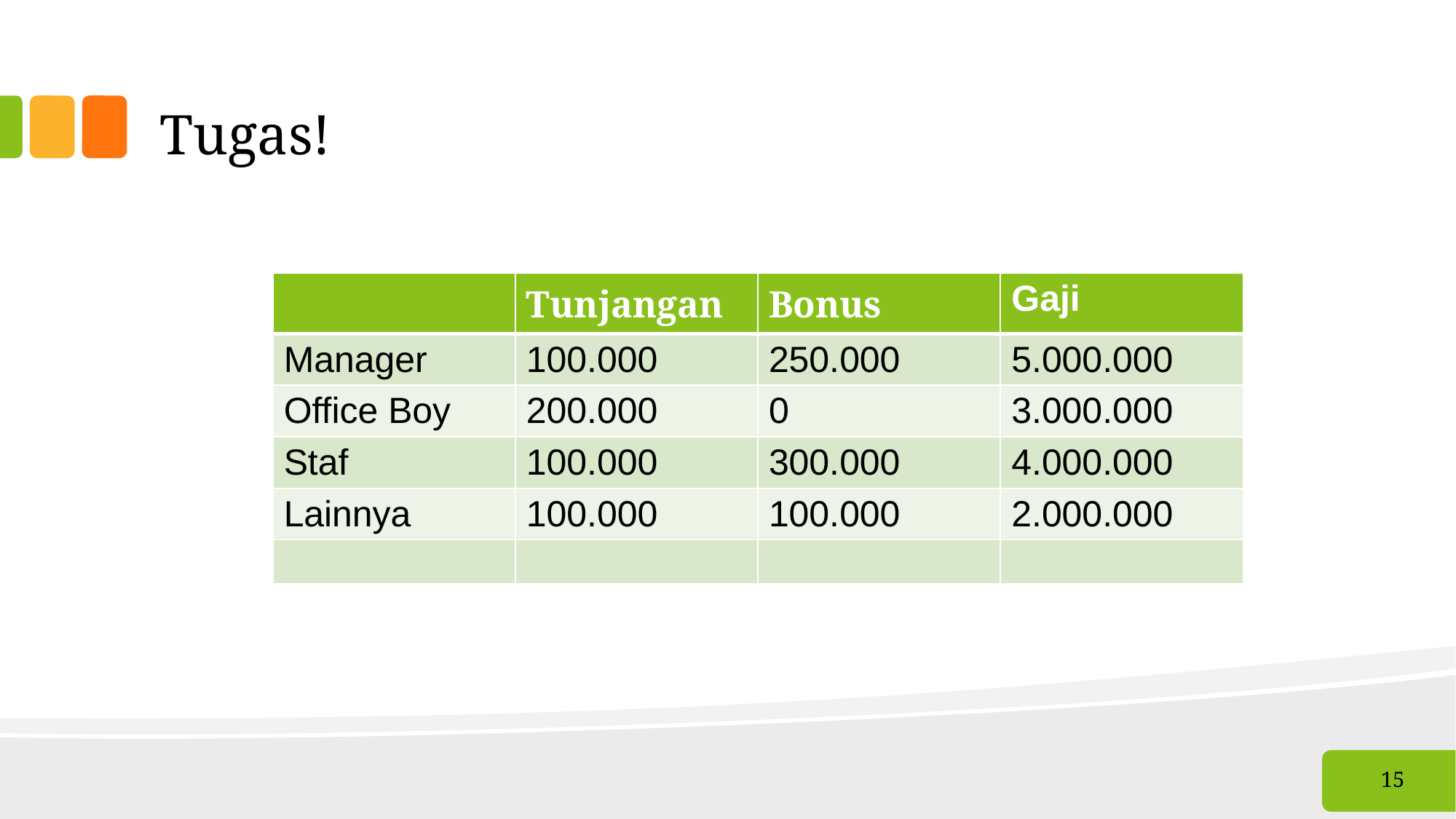

# Tugas!
|  | Tunjangan | Bonus | Gaji |
| --- | --- | --- | --- |
| Manager | 100.000 | 250.000 | 5.000.000 |
| Office Boy | 200.000 | 0 | 3.000.000 |
| Staf | 100.000 | 300.000 | 4.000.000 |
| Lainnya | 100.000 | 100.000 | 2.000.000 |
|  |  |  |  |
15